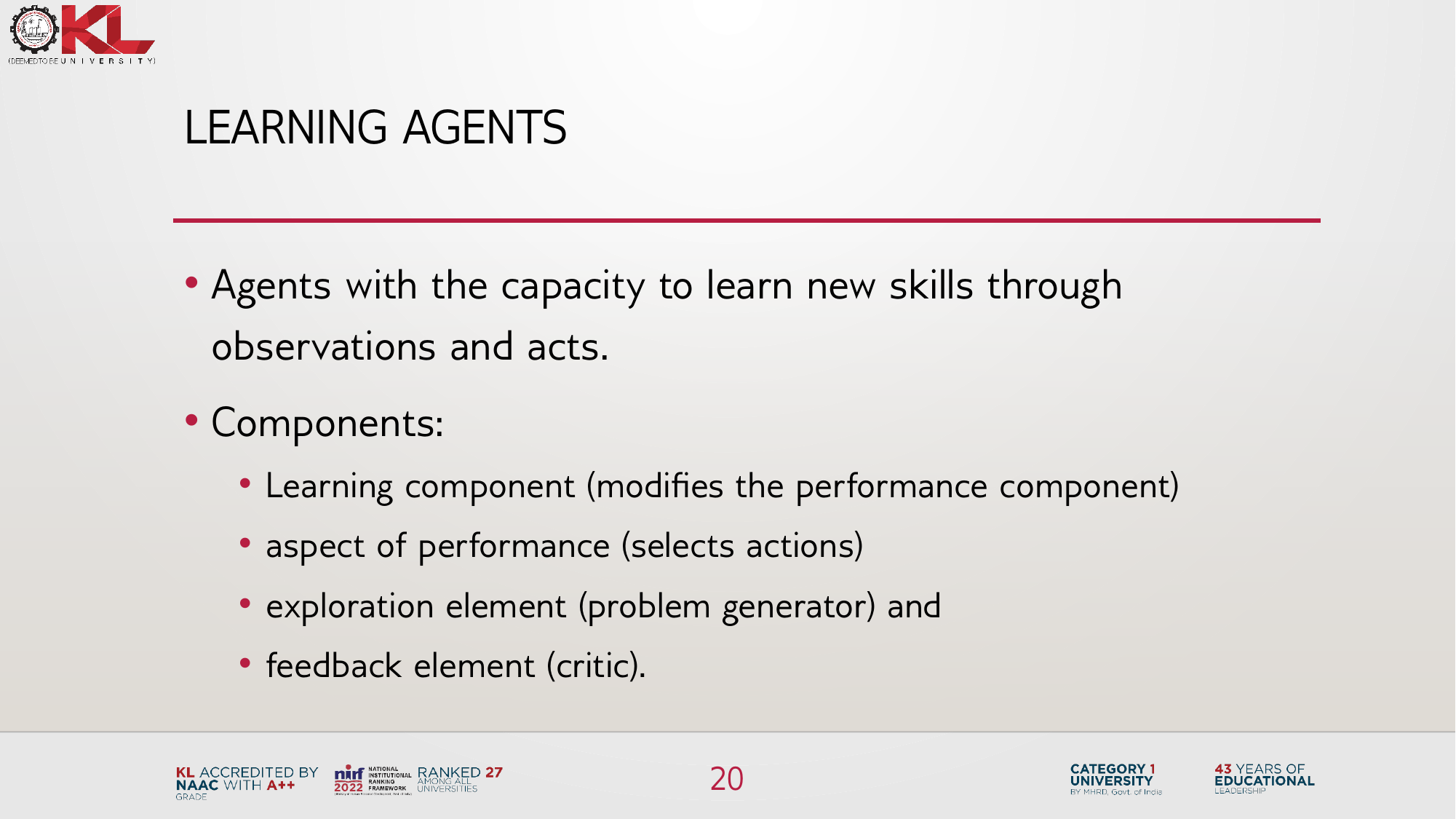

# Learning agents
Agents with the capacity to learn new skills through observations and acts.
Components:
Learning component (modifies the performance component)
aspect of performance (selects actions)
exploration element (problem generator) and
feedback element (critic).

20